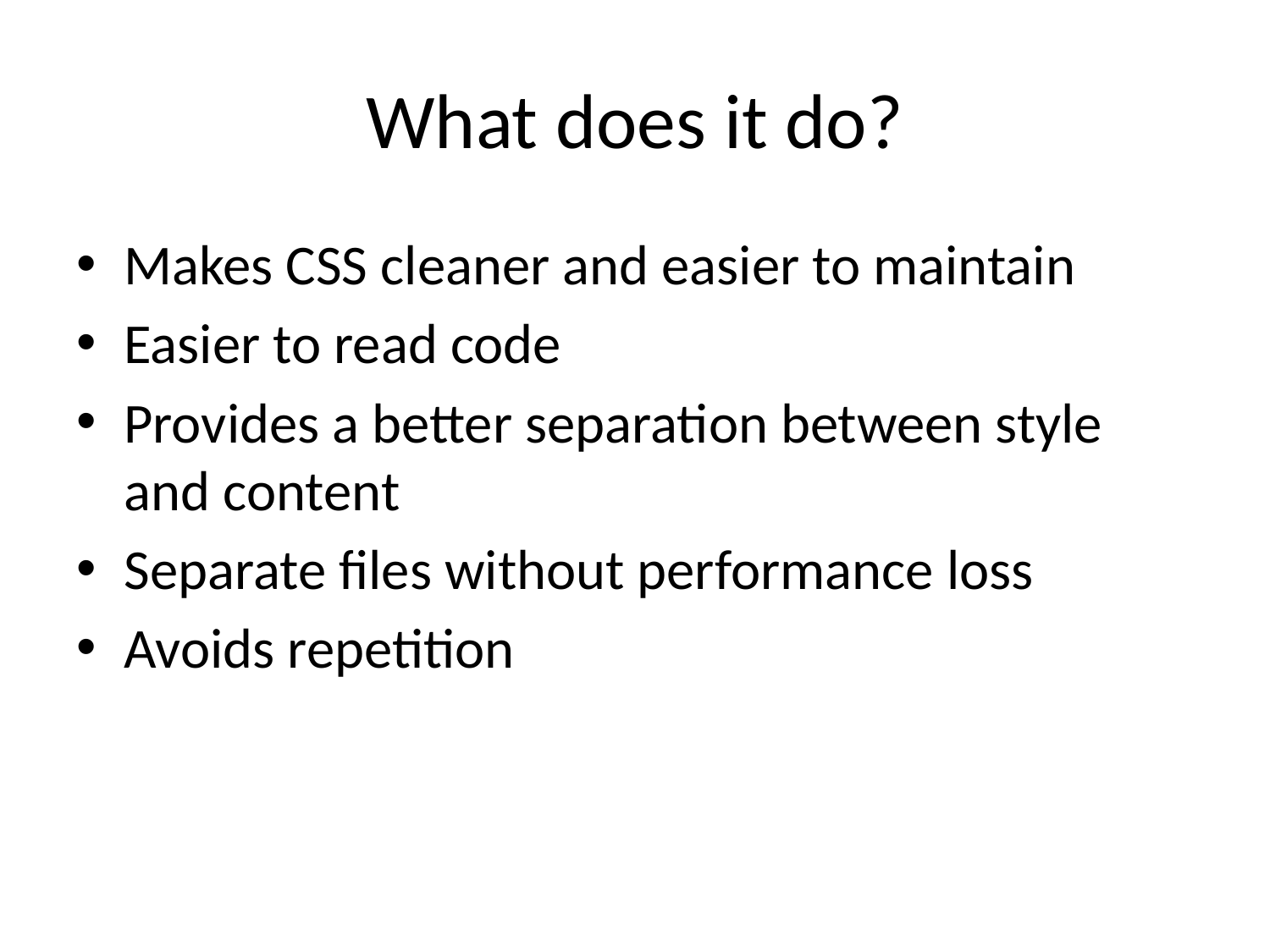

# What does it do?
Makes CSS cleaner and easier to maintain
Easier to read code
Provides a better separation between style and content
Separate files without performance loss
Avoids repetition